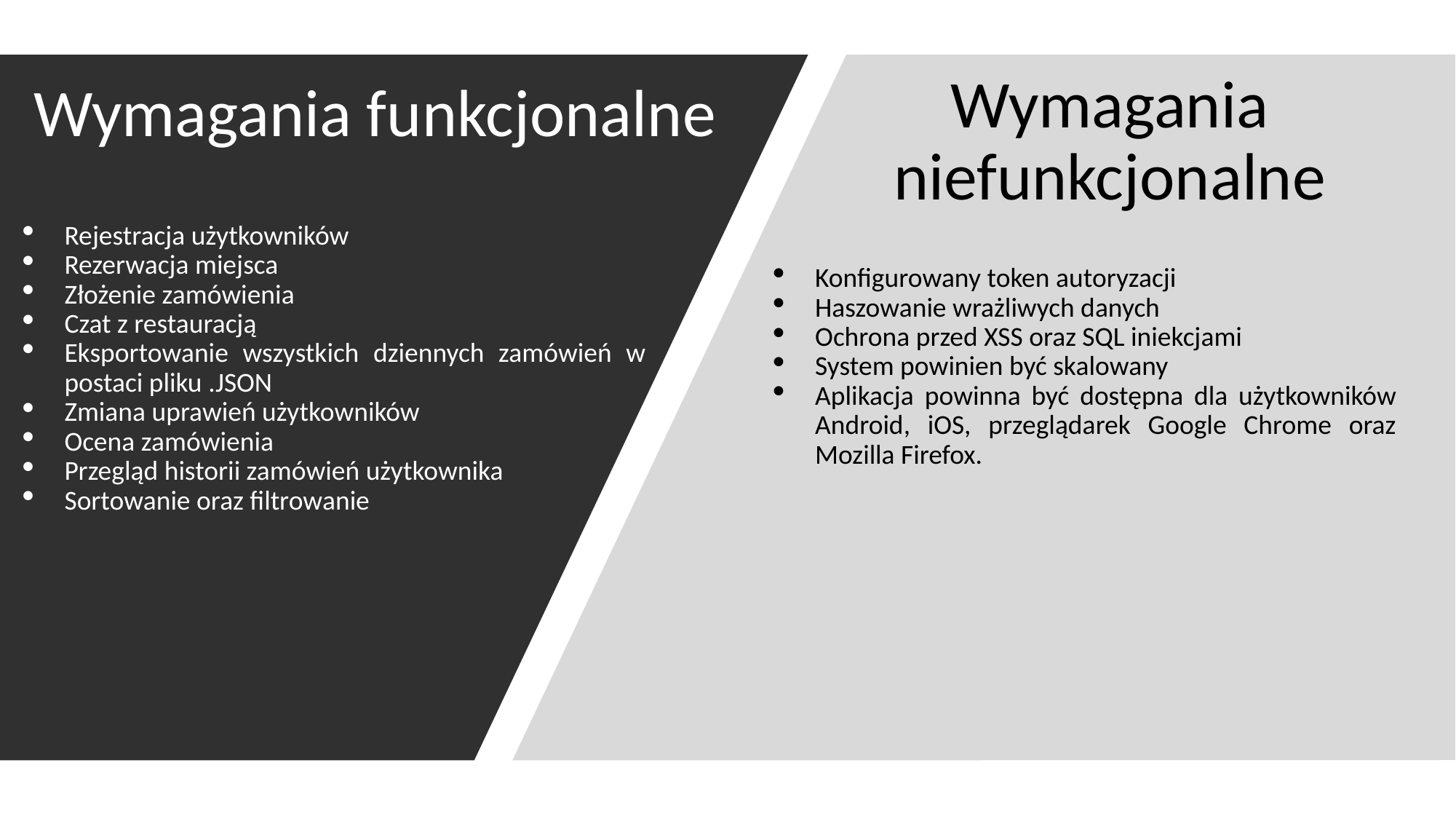

# Wymagania funkcjonalne

Wymagania niefunkcjonalne
Konfigurowany token autoryzacji
Haszowanie wrażliwych danych
Ochrona przed XSS oraz SQL iniekcjami
System powinien być skalowany
Aplikacja powinna być dostępna dla użytkowników Android, iOS, przeglądarek Google Chrome oraz Mozilla Firefox.
Rejestracja użytkowników
Rezerwacja miejsca
Złożenie zamówienia
Czat z restauracją
Eksportowanie wszystkich dziennych zamówień w postaci pliku .JSON
Zmiana uprawień użytkowników
Ocena zamówienia
Przegląd historii zamówień użytkownika
Sortowanie oraz filtrowanie